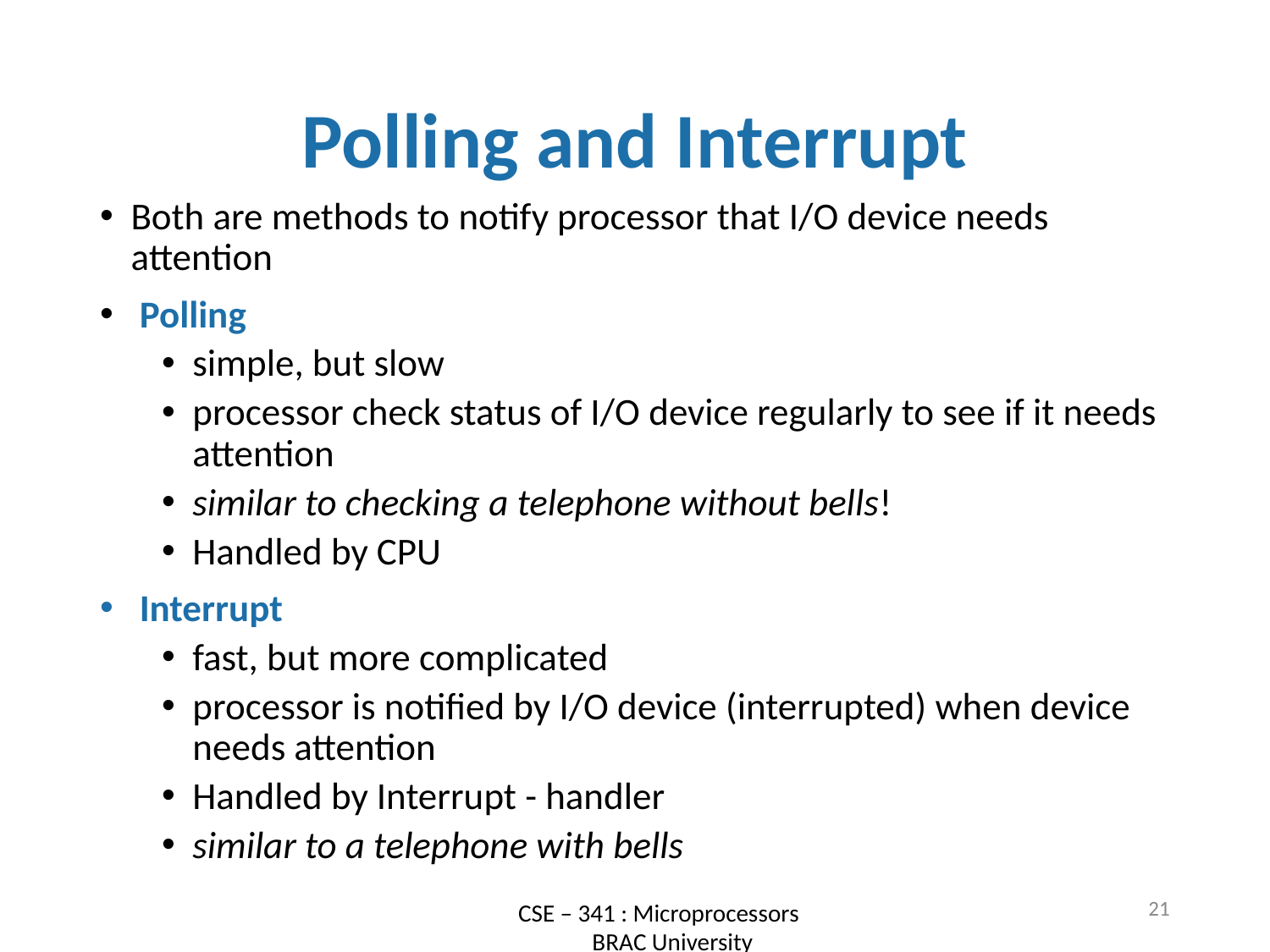

# Polling and Interrupt
Both are methods to notify processor that I/O device needs attention
 Polling
simple, but slow
processor check status of I/O device regularly to see if it needs attention
similar to checking a telephone without bells!
Handled by CPU
 Interrupt
fast, but more complicated
processor is notified by I/O device (interrupted) when device needs attention
Handled by Interrupt - handler
similar to a telephone with bells

21
CSE – 341 : Microprocessors
    BRAC University